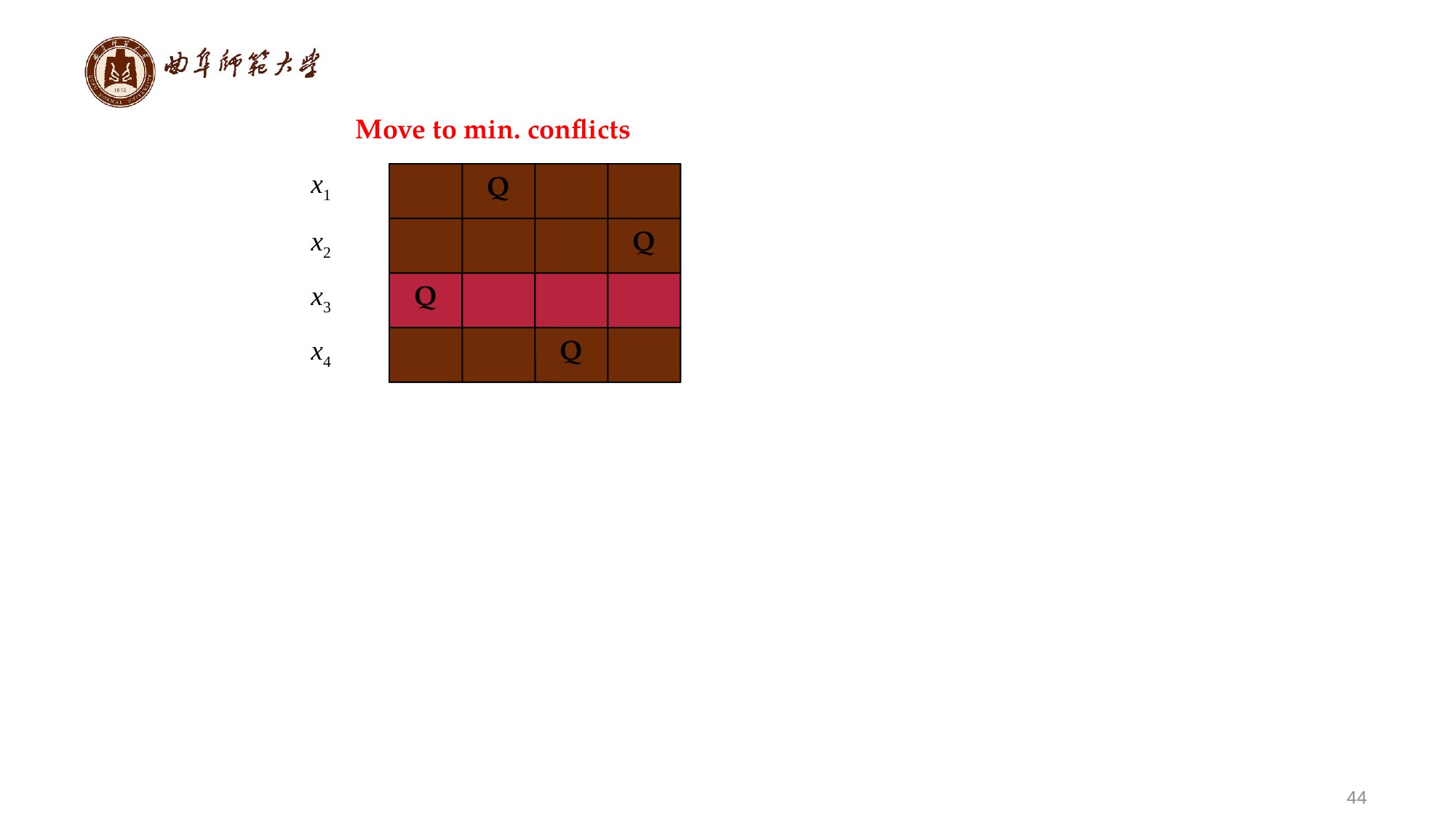

Move to min. conflicts
 x1

Q

 x2

Q
 x3

Q

 x4

Q

44